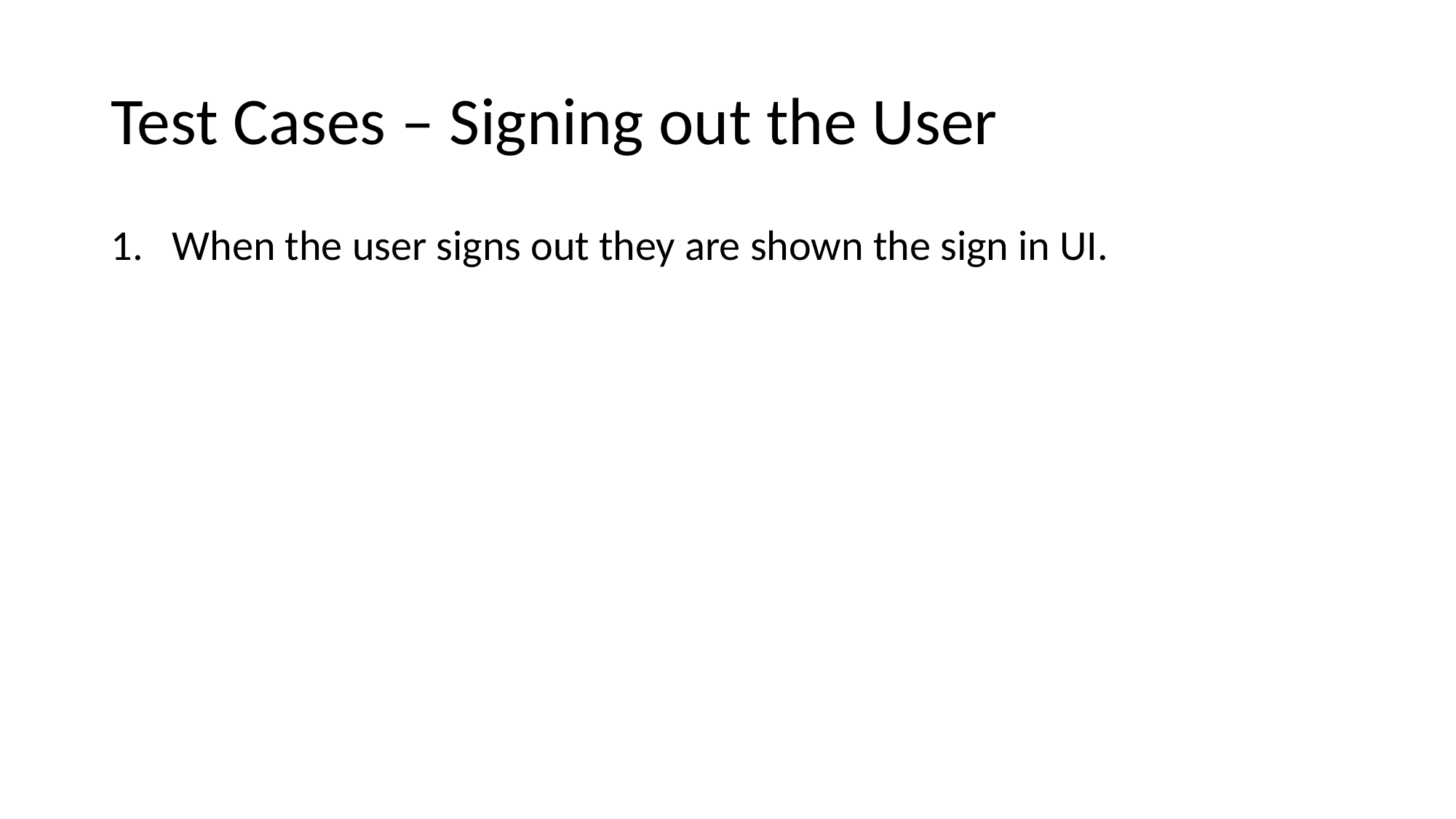

# Test Cases – Signing out the User
When the user signs out they are shown the sign in UI.